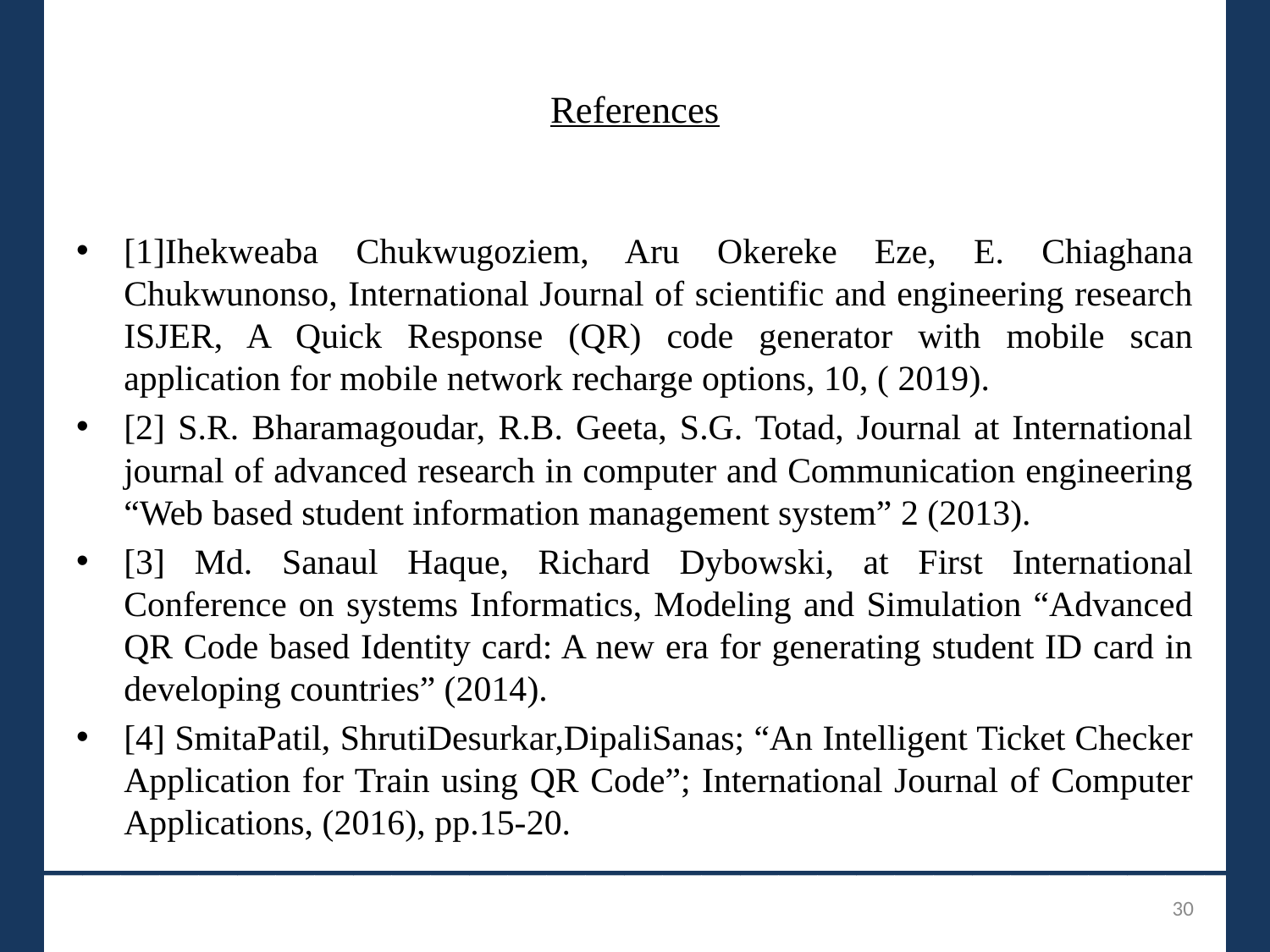

# References
[1]Ihekweaba Chukwugoziem, Aru Okereke Eze, E. Chiaghana Chukwunonso, International Journal of scientific and engineering research ISJER, A Quick Response (QR) code generator with mobile scan application for mobile network recharge options, 10, ( 2019).
[2] S.R. Bharamagoudar, R.B. Geeta, S.G. Totad, Journal at International journal of advanced research in computer and Communication engineering “Web based student information management system” 2 (2013).
[3] Md. Sanaul Haque, Richard Dybowski, at First International Conference on systems Informatics, Modeling and Simulation “Advanced QR Code based Identity card: A new era for generating student ID card in developing countries” (2014).
[4] SmitaPatil, ShrutiDesurkar,DipaliSanas; “An Intelligent Ticket Checker Application for Train using QR Code”; International Journal of Computer Applications, (2016), pp.15-20.

_______________________________
30